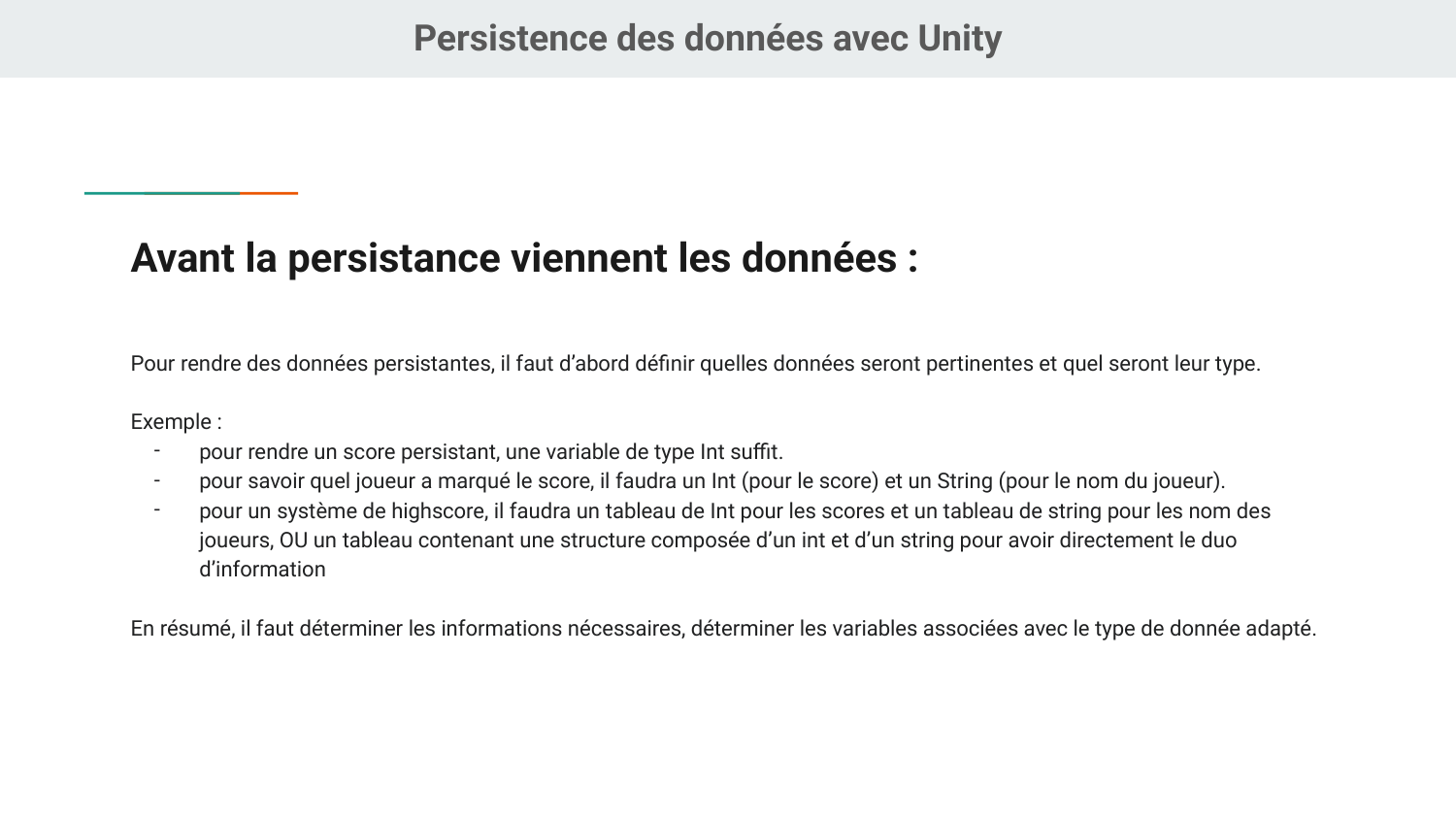

Persistence des données avec Unity
# Avant la persistance viennent les données :
Pour rendre des données persistantes, il faut d’abord définir quelles données seront pertinentes et quel seront leur type.

Exemple :
pour rendre un score persistant, une variable de type Int suffit.
pour savoir quel joueur a marqué le score, il faudra un Int (pour le score) et un String (pour le nom du joueur).
pour un système de highscore, il faudra un tableau de Int pour les scores et un tableau de string pour les nom des joueurs, OU un tableau contenant une structure composée d’un int et d’un string pour avoir directement le duo d’information

En résumé, il faut déterminer les informations nécessaires, déterminer les variables associées avec le type de donnée adapté.